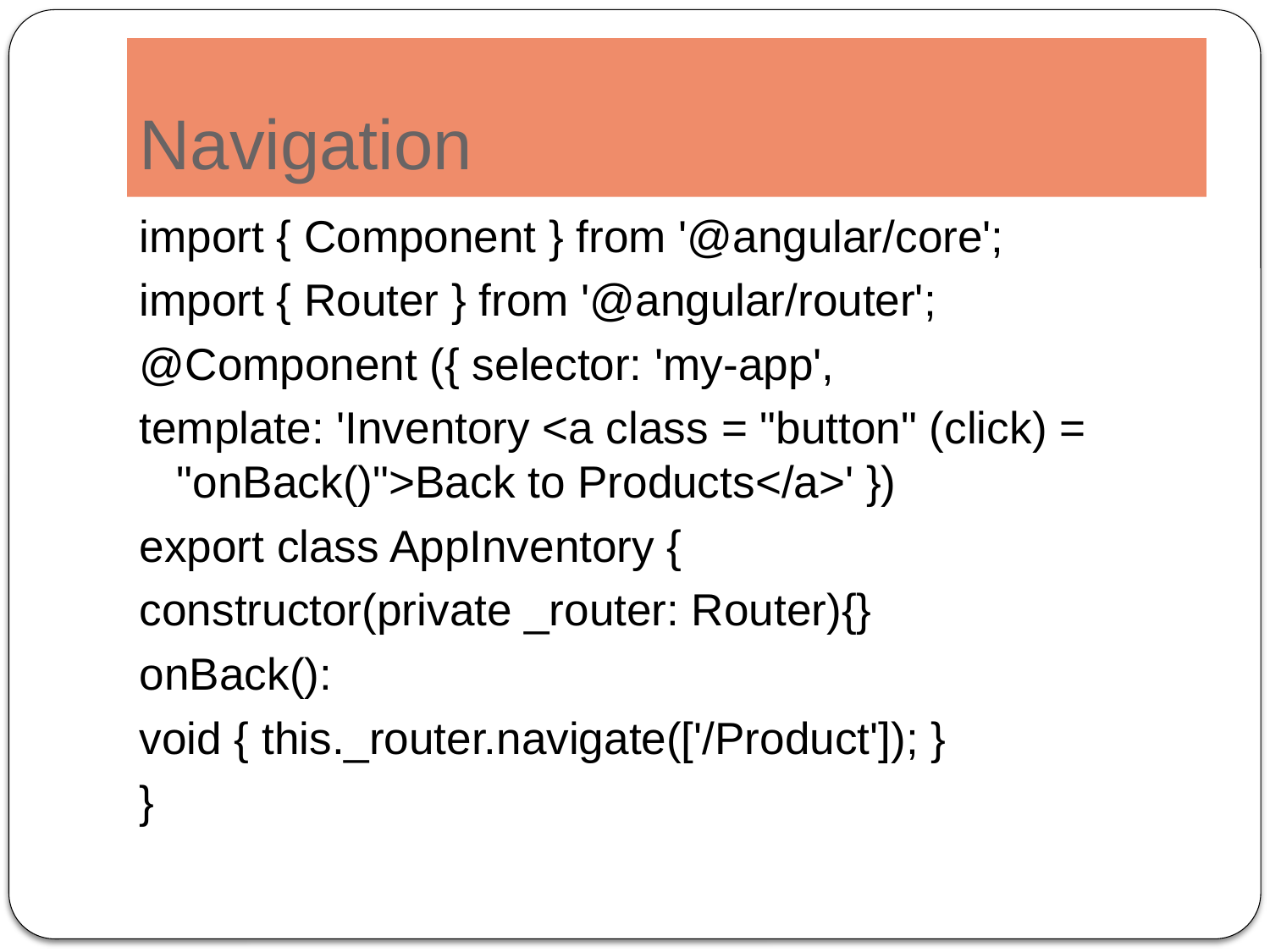

# Navigation
import { Component } from '@angular/core';
import { Router } from '@angular/router';
@Component ({ selector: 'my-app',
template: 'Inventory <a class = "button" (click) = "onBack()">Back to Products</a>' })
export class AppInventory {
constructor(private _router: Router){}
onBack():
void { this._router.navigate(['/Product']); }
}